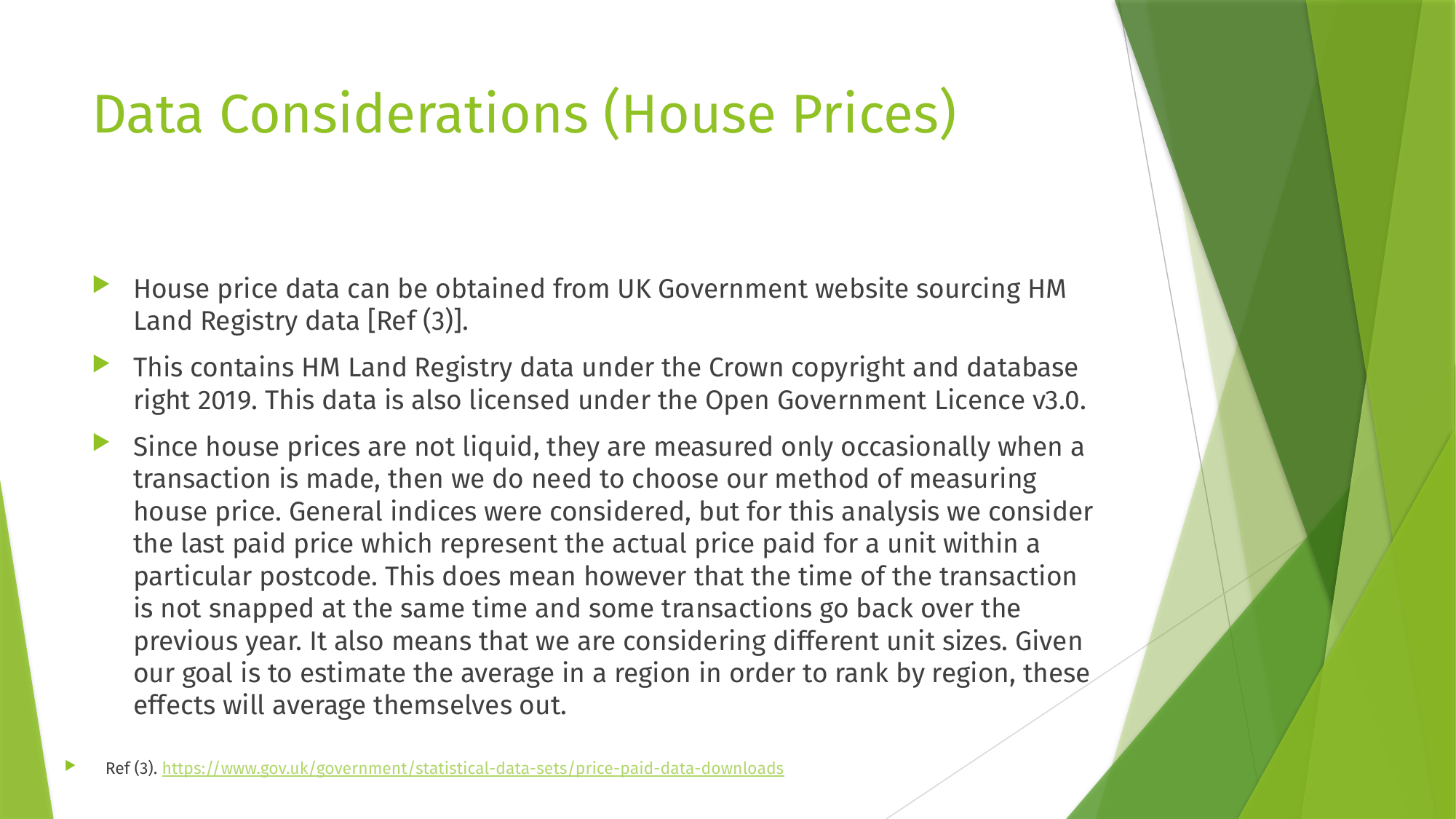

# Data Considerations (House Prices)
House price data can be obtained from UK Government website sourcing HM Land Registry data [Ref (3)].
This contains HM Land Registry data under the Crown copyright and database right 2019. This data is also licensed under the Open Government Licence v3.0.
Since house prices are not liquid, they are measured only occasionally when a transaction is made, then we do need to choose our method of measuring house price. General indices were considered, but for this analysis we consider the last paid price which represent the actual price paid for a unit within a particular postcode. This does mean however that the time of the transaction is not snapped at the same time and some transactions go back over the previous year. It also means that we are considering different unit sizes. Given our goal is to estimate the average in a region in order to rank by region, these effects will average themselves out.

Ref (3). https://www.gov.uk/government/statistical-data-sets/price-paid-data-downloads